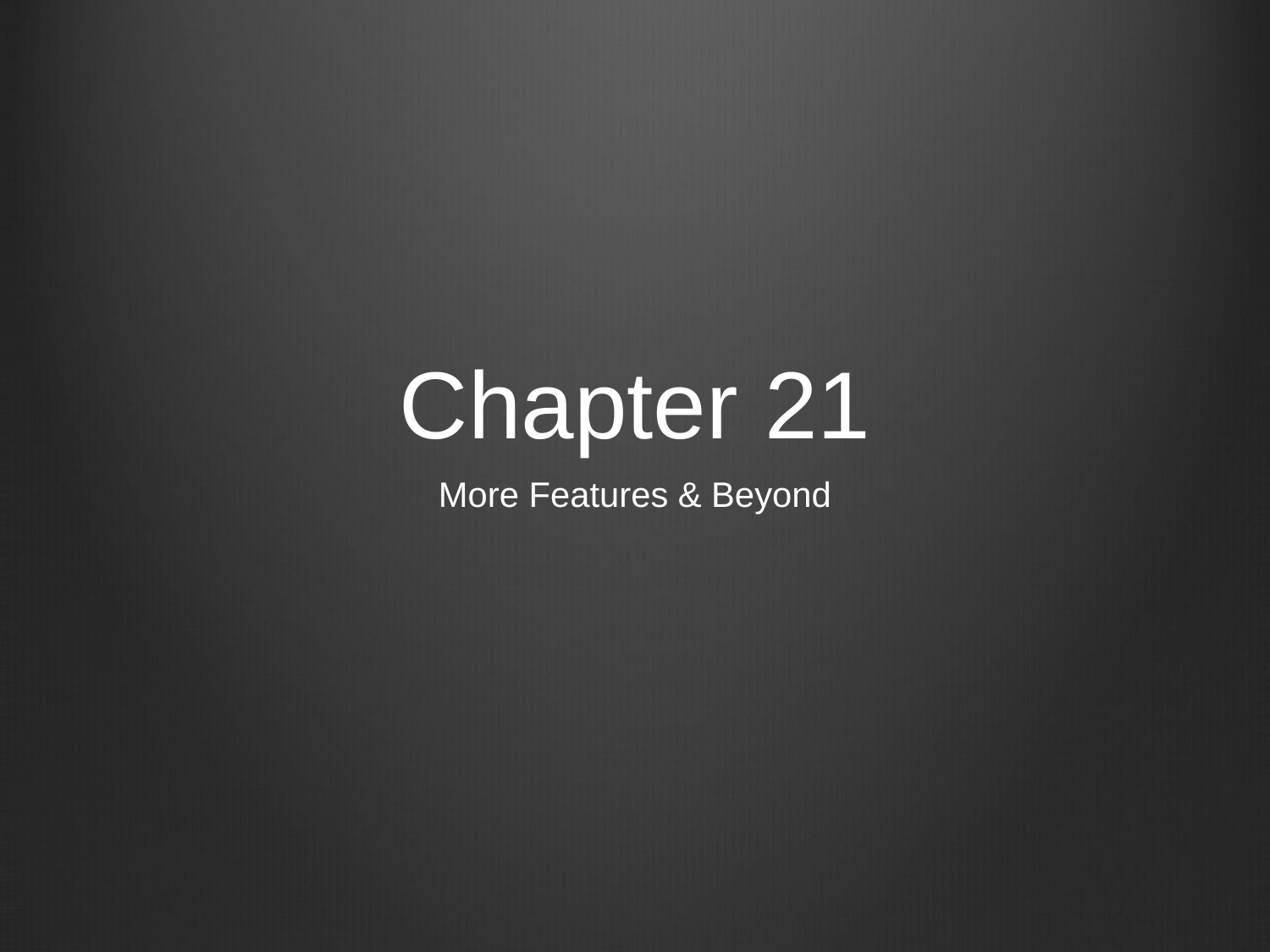

# Chapter 21
More Features & Beyond